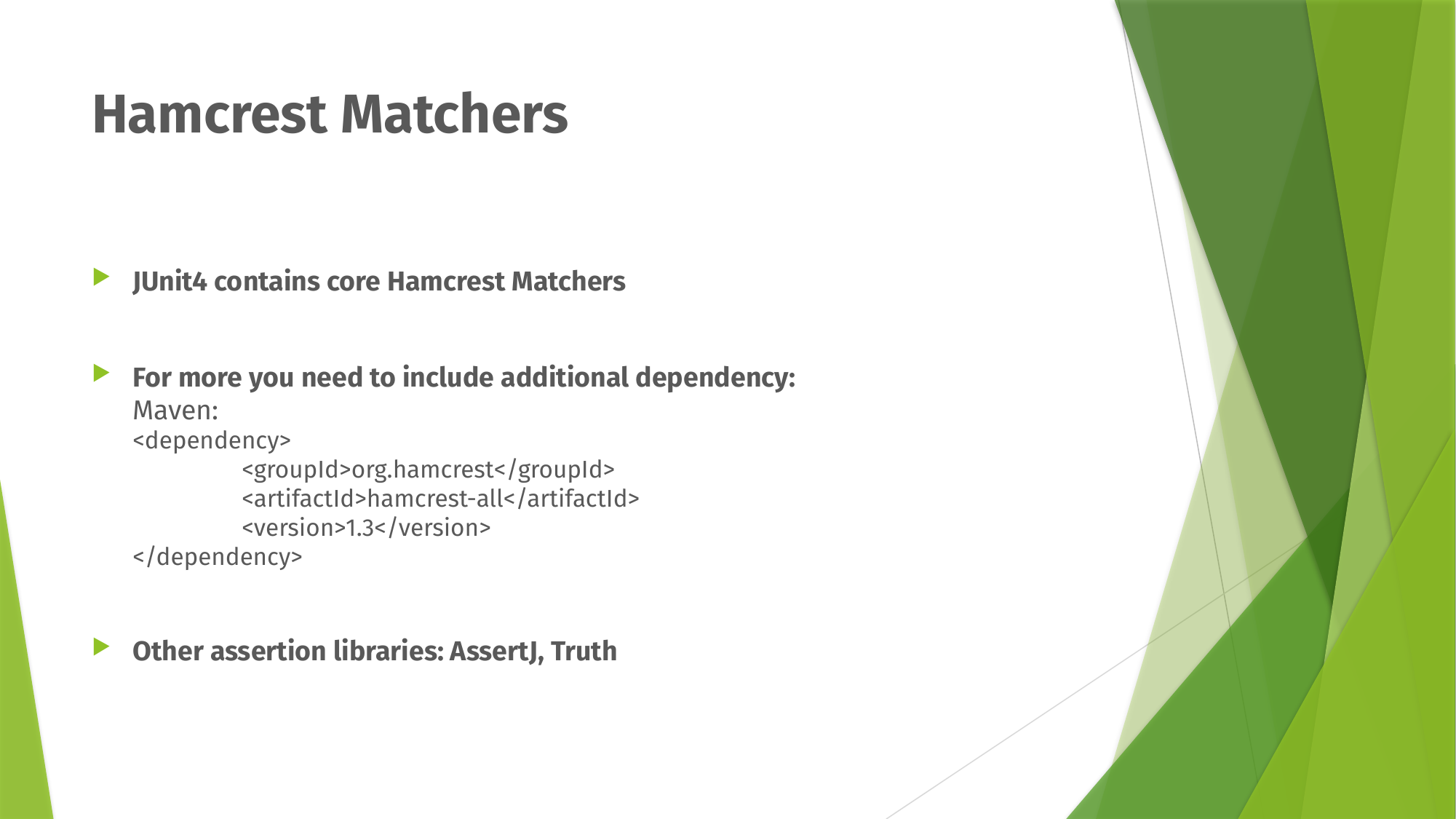

# Hamcrest Matchers
JUnit4 contains core Hamcrest Matchers

For more you need to include additional dependency:
Maven:
<dependency>
	<groupId>org.hamcrest</groupId>
	<artifactId>hamcrest-all</artifactId>
	<version>1.3</version>
</dependency>

Other assertion libraries: AssertJ, Truth